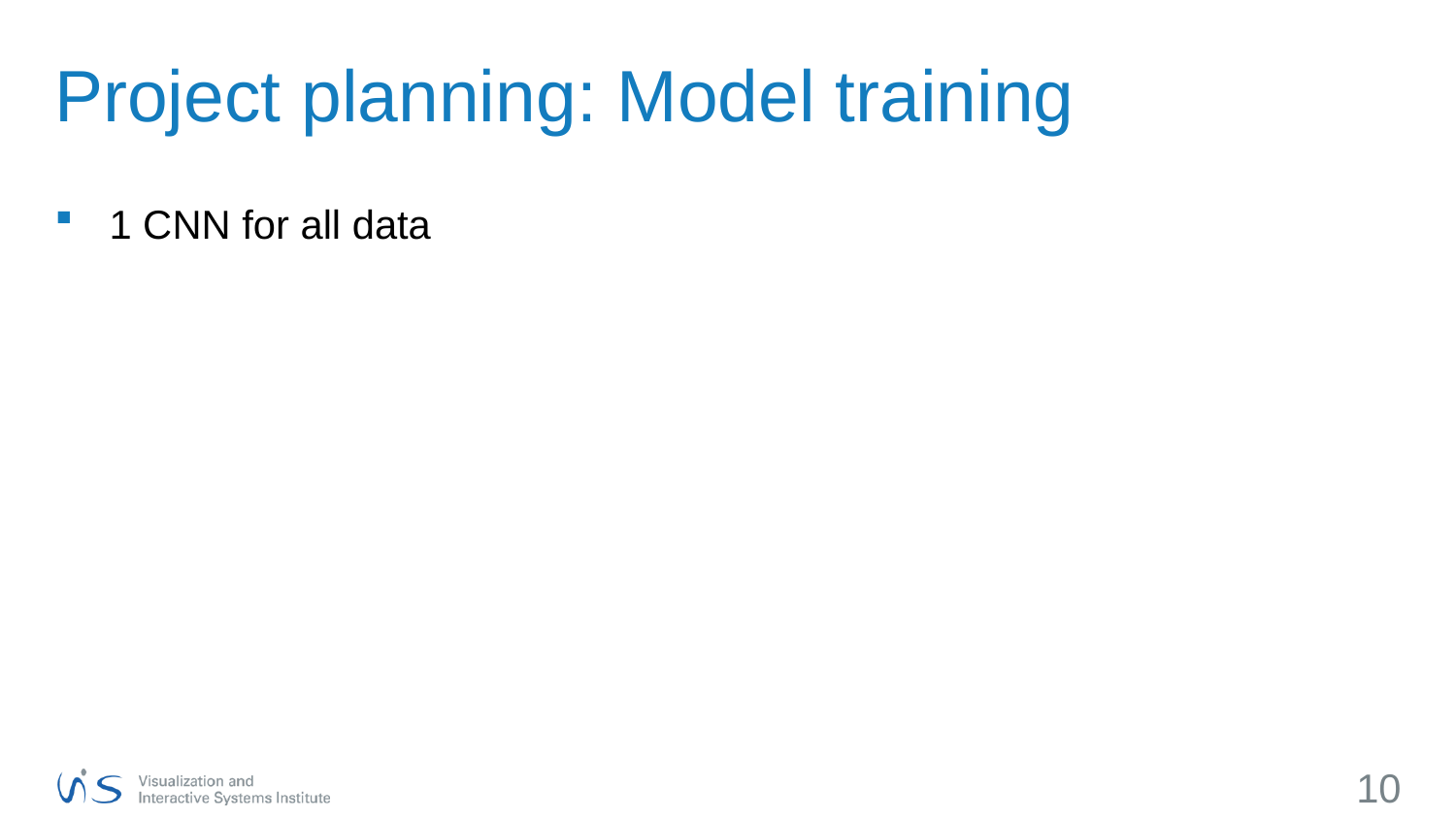

# Project planning: Model training
1 CNN for all data

10